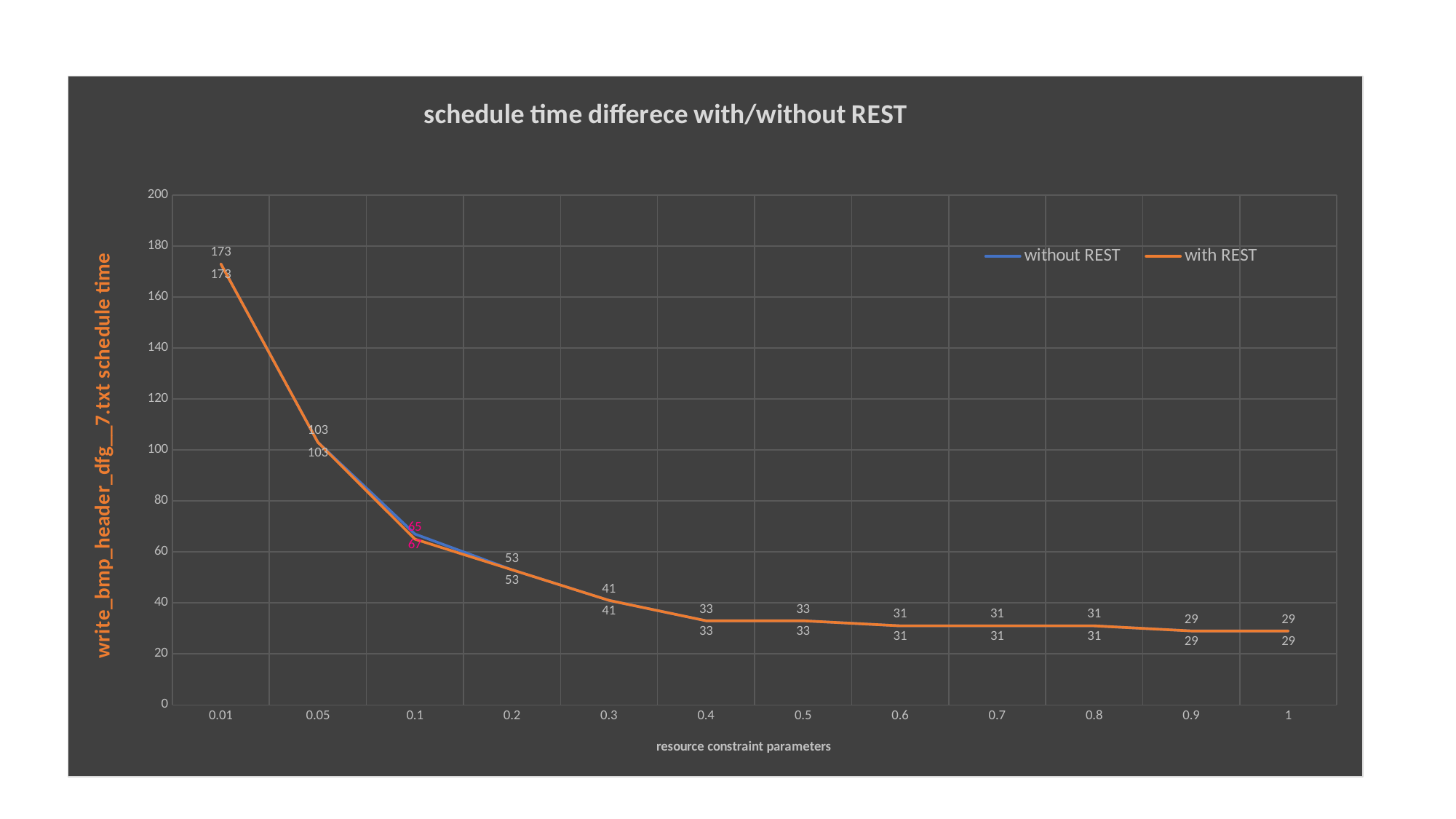

#

### Chart: schedule time differece with/without REST

| Category |  |  |
|---|---|---|
| 0.01 | 173.0 | 173.0 |
| 0.05 | 103.0 | 103.0 |
| 0.1 | 67.0 | 65.0 |
| 0.2 | 53.0 | 53.0 |
| 0.3 | 41.0 | 41.0 |
| 0.4 | 33.0 | 33.0 |
| 0.5 | 33.0 | 33.0 |
| 0.6 | 31.0 | 31.0 |
| 0.7 | 31.0 | 31.0 |
| 0.8 | 31.0 | 31.0 |
| 0.9 | 29.0 | 29.0 |
| 1 | 29.0 | 29.0 |